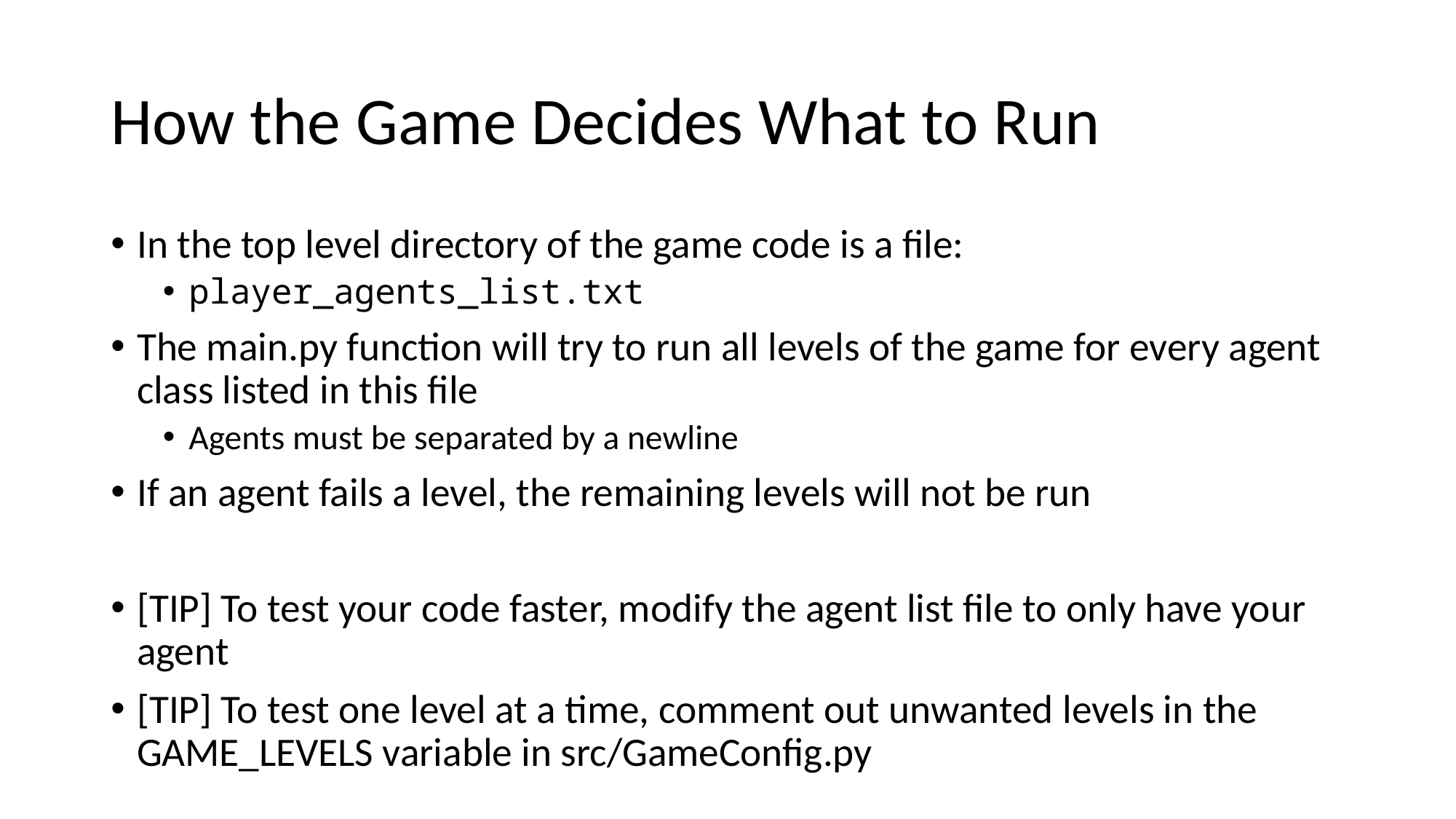

# How the Game Decides What to Run
In the top level directory of the game code is a file:
player_agents_list.txt
The main.py function will try to run all levels of the game for every agent class listed in this file
Agents must be separated by a newline
If an agent fails a level, the remaining levels will not be run

[TIP] To test your code faster, modify the agent list file to only have your agent
[TIP] To test one level at a time, comment out unwanted levels in the GAME_LEVELS variable in src/GameConfig.py